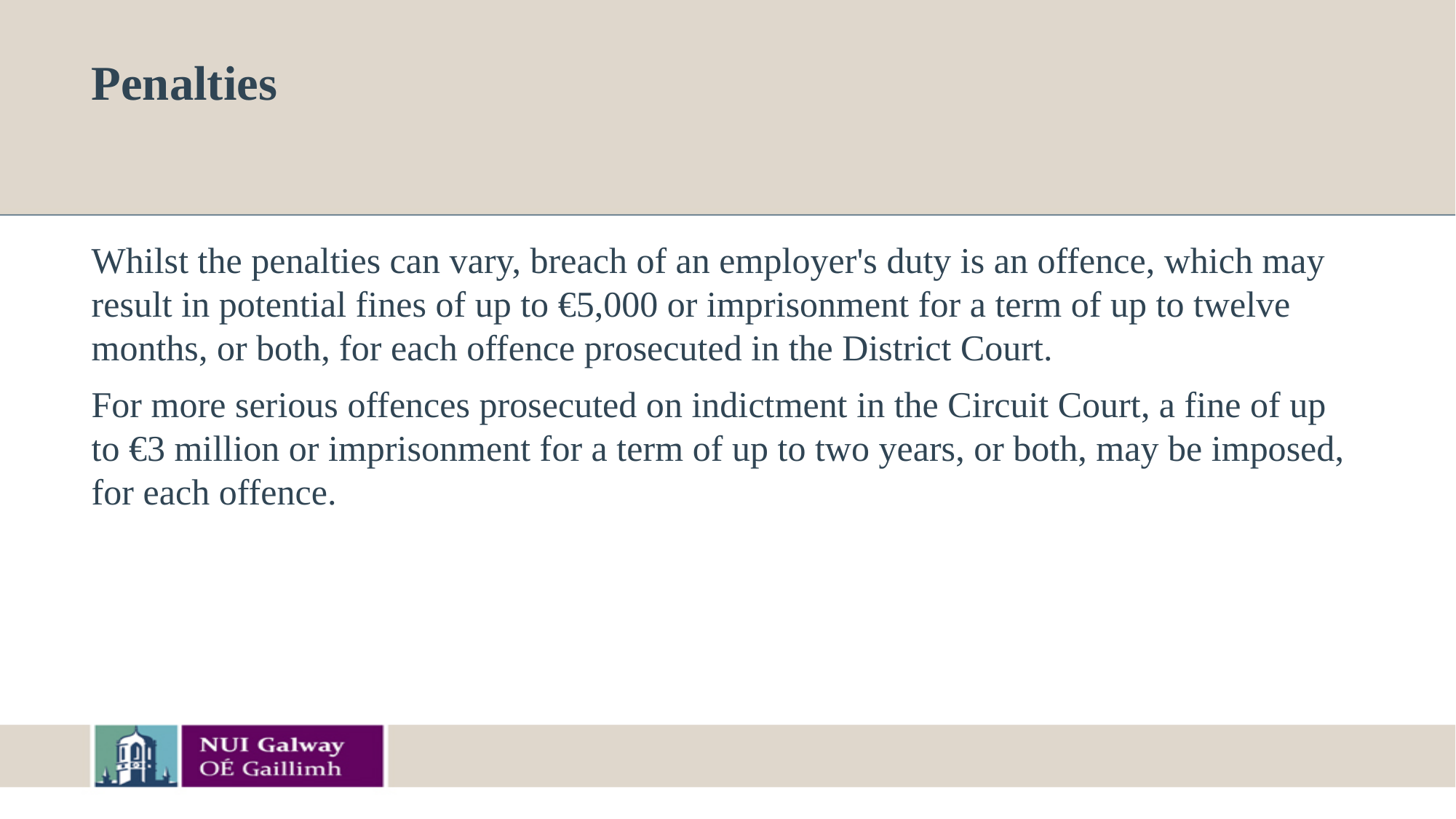

# Penalties
Whilst the penalties can vary, breach of an employer's duty is an offence, which may result in potential fines of up to €5,000 or imprisonment for a term of up to twelve months, or both, for each offence prosecuted in the District Court.
For more serious offences prosecuted on indictment in the Circuit Court, a fine of up to €3 million or imprisonment for a term of up to two years, or both, may be imposed, for each offence.